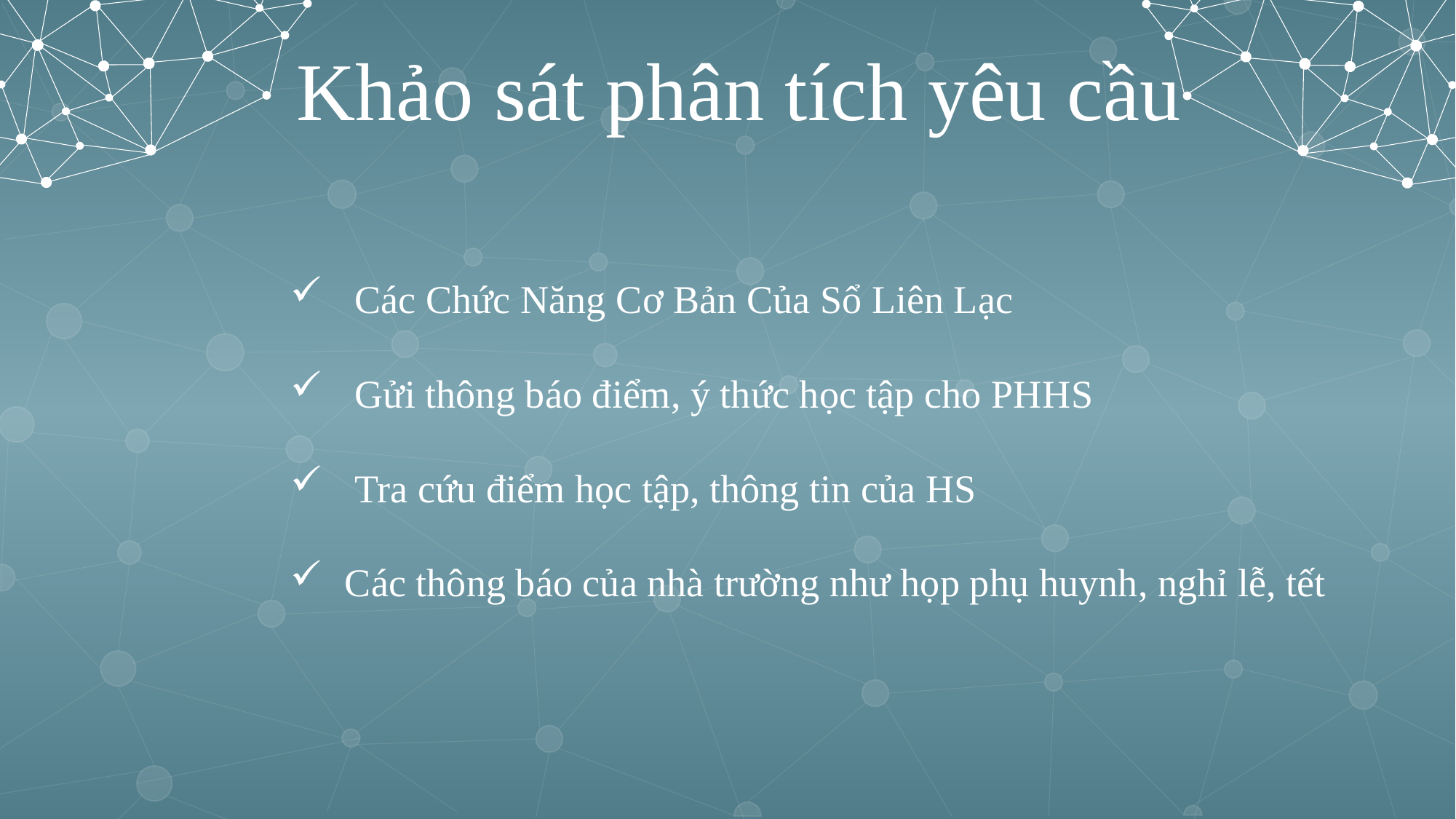

Khảo sát phân tích yêu cầu
 Các Chức Năng Cơ Bản Của Sổ Liên Lạc

 Gửi thông báo điểm, ý thức học tập cho PHHS

 Tra cứu điểm học tập, thông tin của HS

Các thông báo của nhà trường như họp phụ huynh, nghỉ lễ, tết